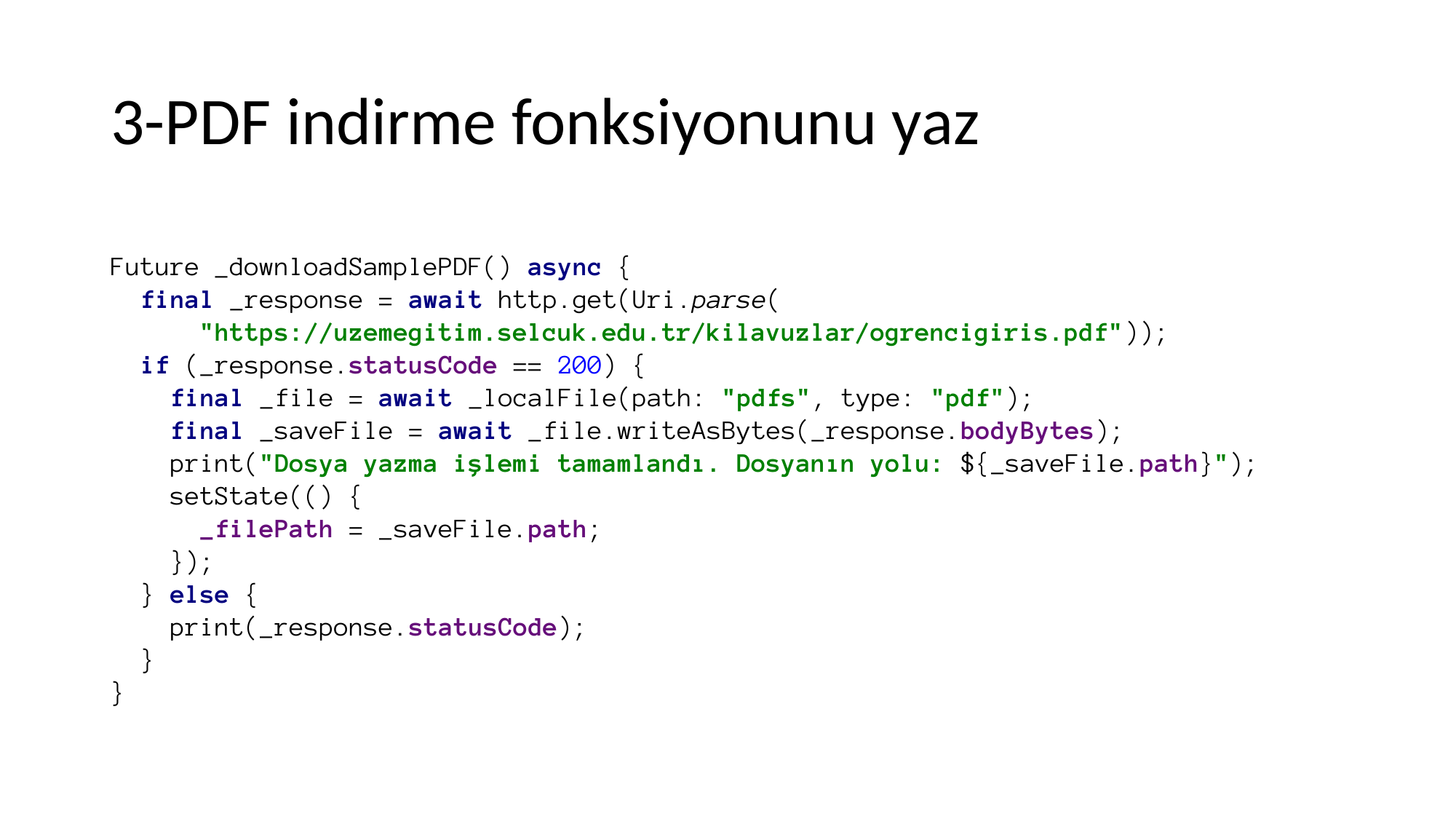

# 3-PDF indirme fonksiyonunu yaz
Future _downloadSamplePDF() async {
  final _response = await http.get(Uri.parse(
      "https://uzemegitim.selcuk.edu.tr/kilavuzlar/ogrencigiris.pdf"));
  if (_response.statusCode == 200) {
    final _file = await _localFile(path: "pdfs", type: "pdf");
    final _saveFile = await _file.writeAsBytes(_response.bodyBytes);
    print("Dosya yazma işlemi tamamlandı. Dosyanın yolu: ${_saveFile.path}");
    setState(() {
      _filePath = _saveFile.path;
    });
  } else {
    print(_response.statusCode);
  }
}